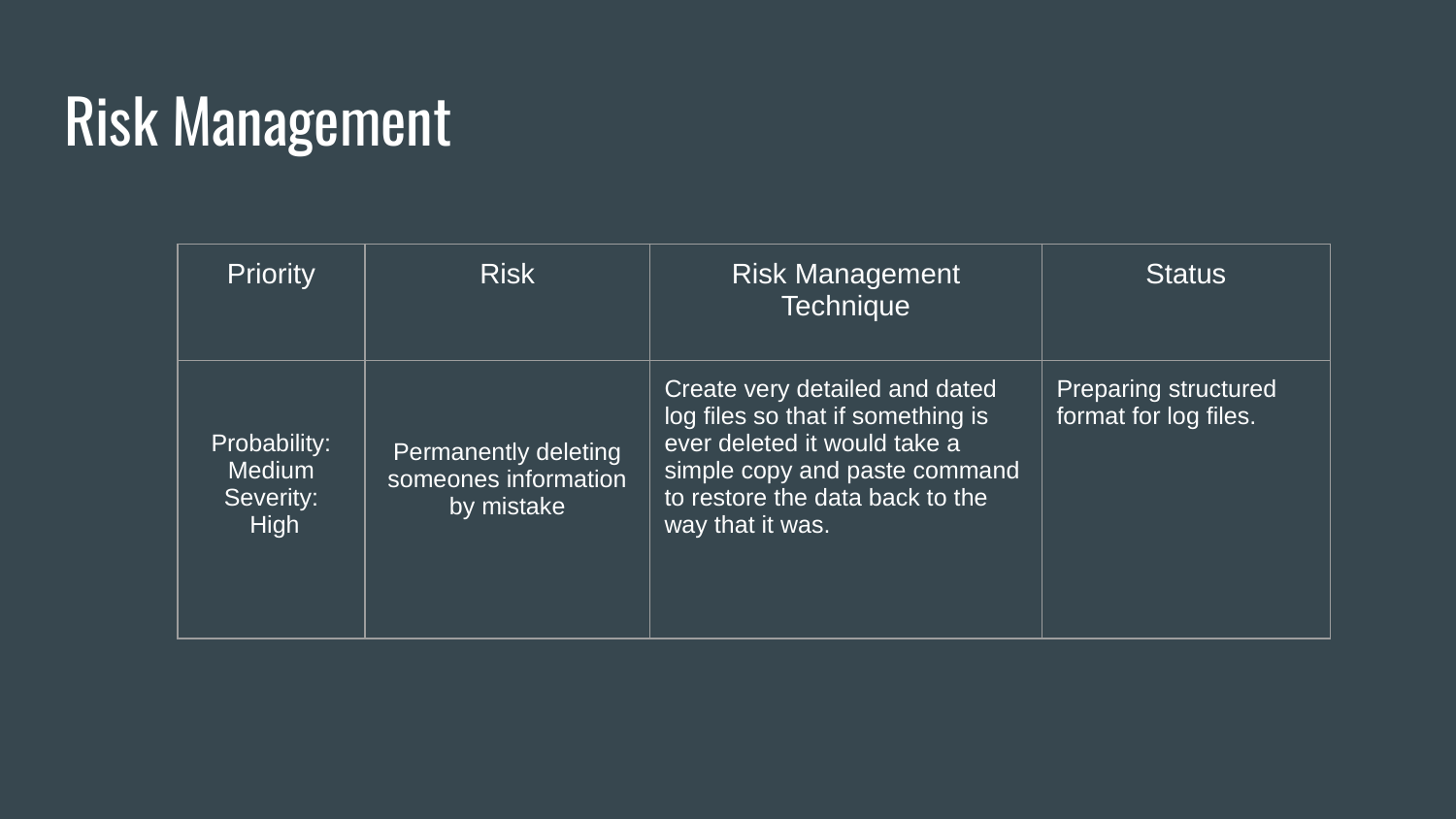

# Risk Management

| Priority | Risk | Risk Management Technique | Status |
| --- | --- | --- | --- |
| Probability: Medium Severity: High | Permanently deleting someones information by mistake | Create very detailed and dated log files so that if something is ever deleted it would take a simple copy and paste command to restore the data back to the way that it was. | Preparing structured format for log files. |